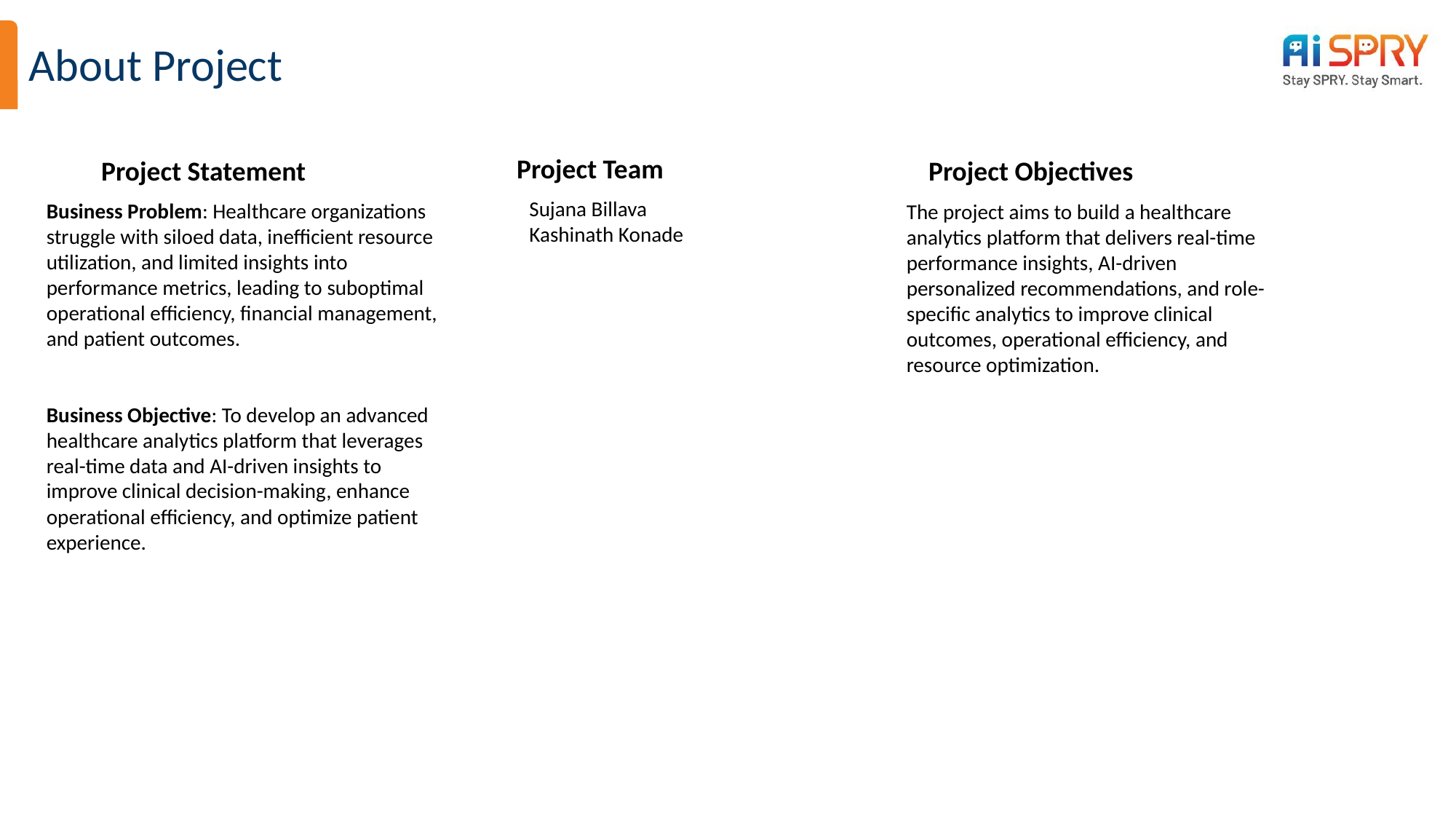

About Project
Project Team
Project Objectives
Project Statement
Sujana Billava
Kashinath Konade
Business Problem: Healthcare organizations struggle with siloed data, inefficient resource utilization, and limited insights into performance metrics, leading to suboptimal operational efficiency, financial management, and patient outcomes.

Business Objective: To develop an advanced healthcare analytics platform that leverages real-time data and AI-driven insights to improve clinical decision-making, enhance operational efficiency, and optimize patient experience.
The project aims to build a healthcare analytics platform that delivers real-time performance insights, AI-driven personalized recommendations, and role-specific analytics to improve clinical outcomes, operational efficiency, and resource optimization.